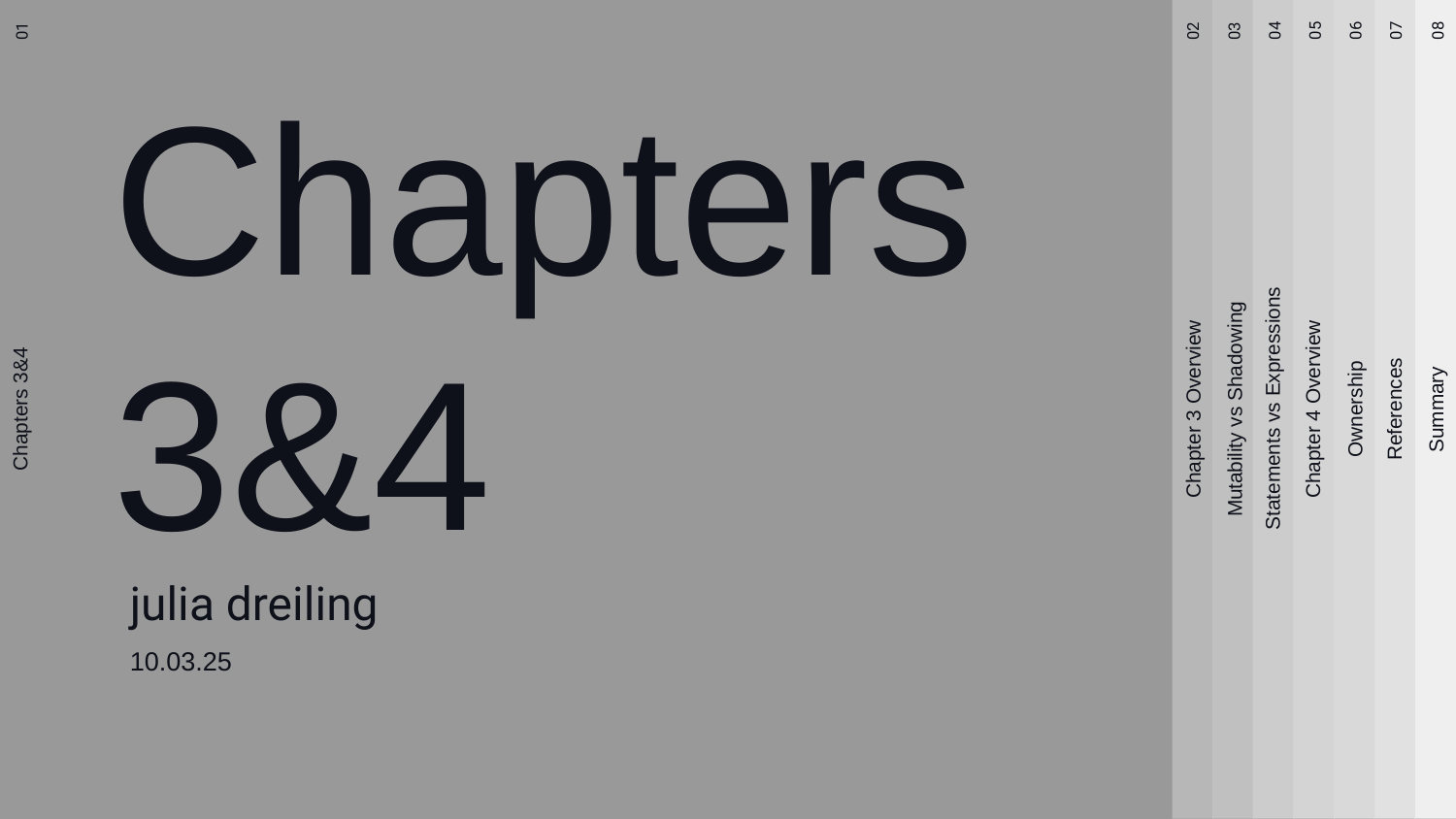

# Chapters 3&4
02
01
04
05
06
07
08
03
Statements vs Expressions
Chapters 3&4

References
Summary
Mutability vs Shadowing
Chapter 3 Overview
Chapter 4 Overview
Ownership
julia dreiling
10.03.25